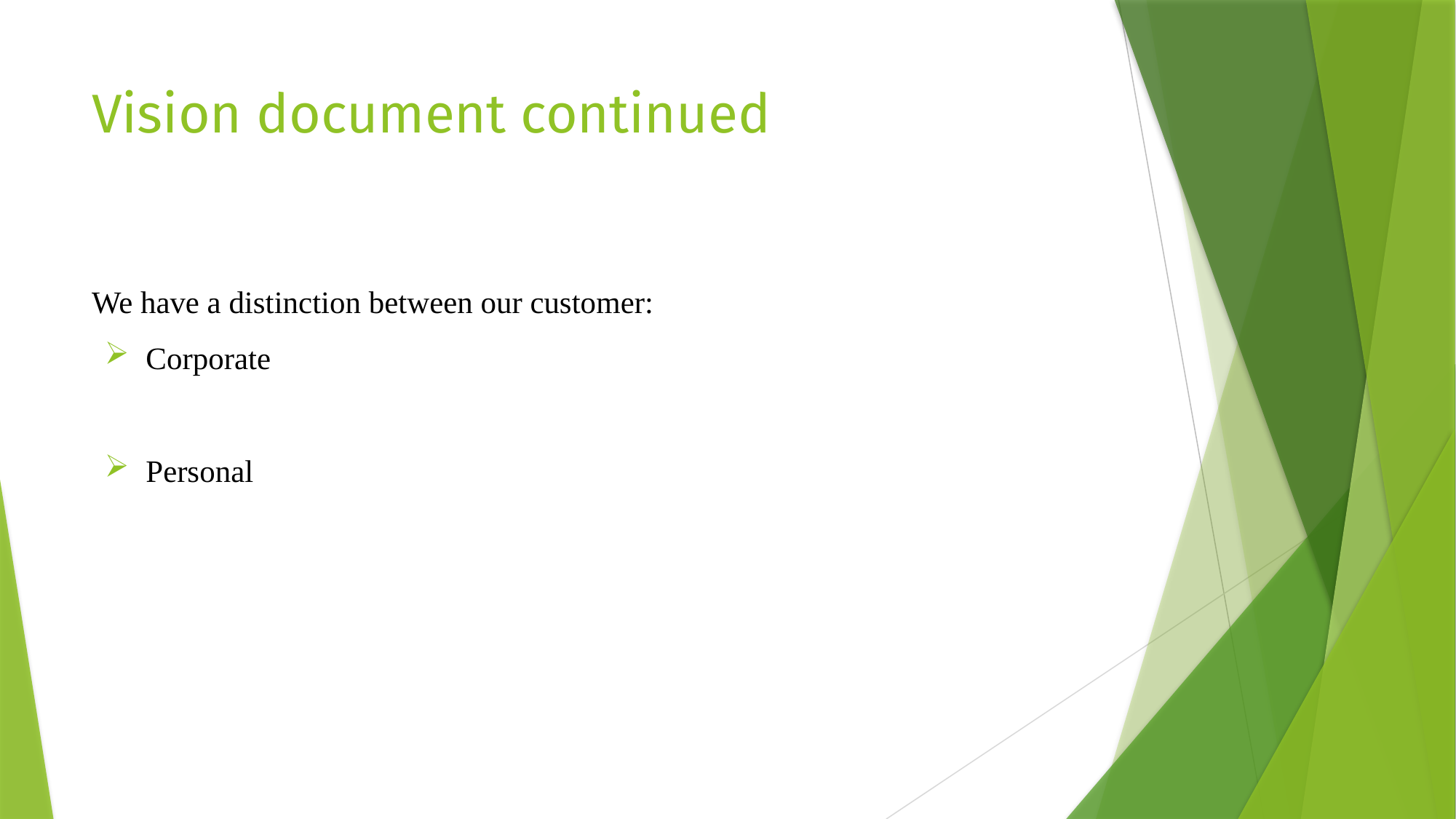

# Vision document continued
We have a distinction between our customer:
Corporate

Personal